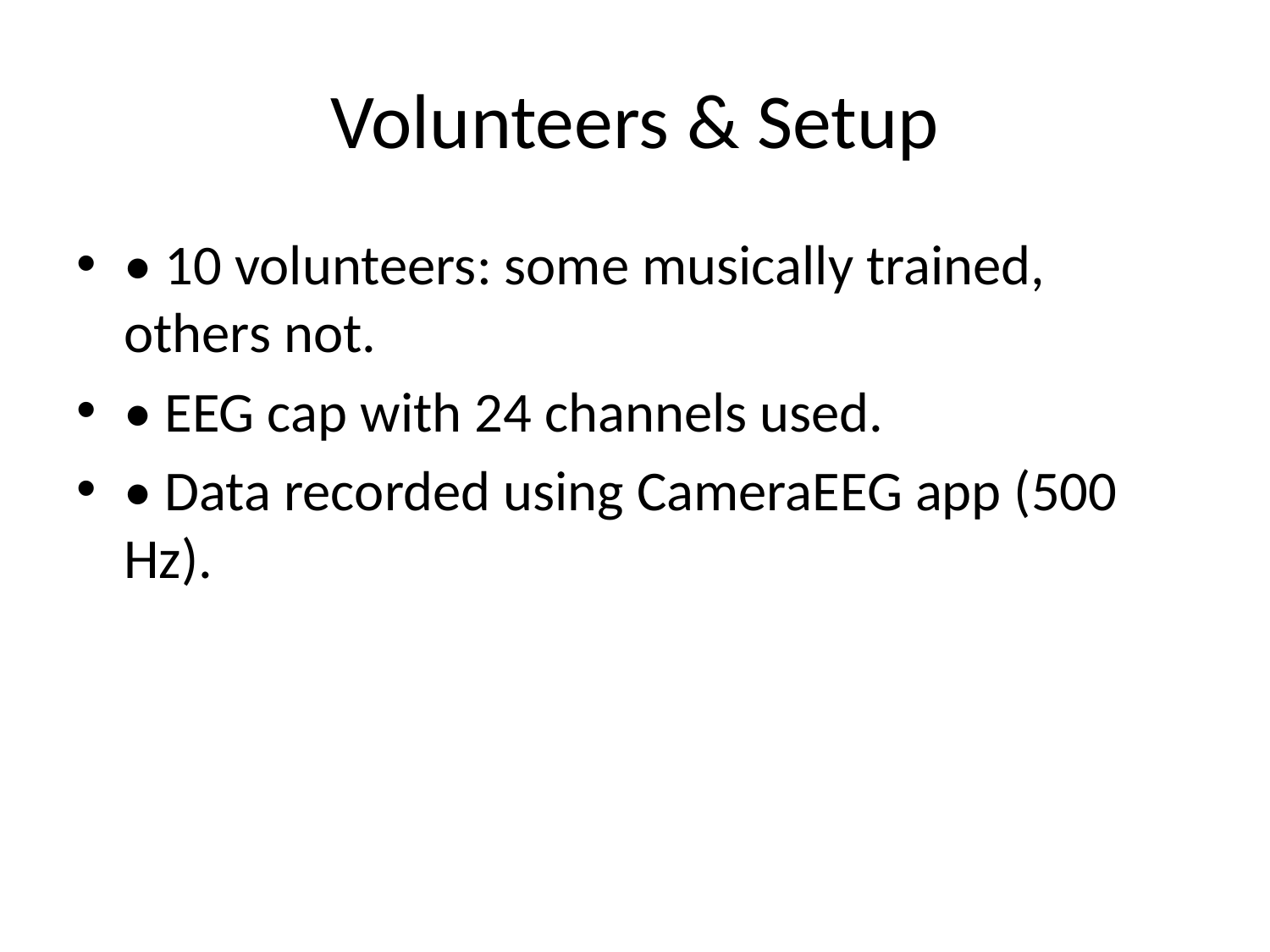

# Volunteers & Setup
• 10 volunteers: some musically trained, others not.
• EEG cap with 24 channels used.
• Data recorded using CameraEEG app (500 Hz).